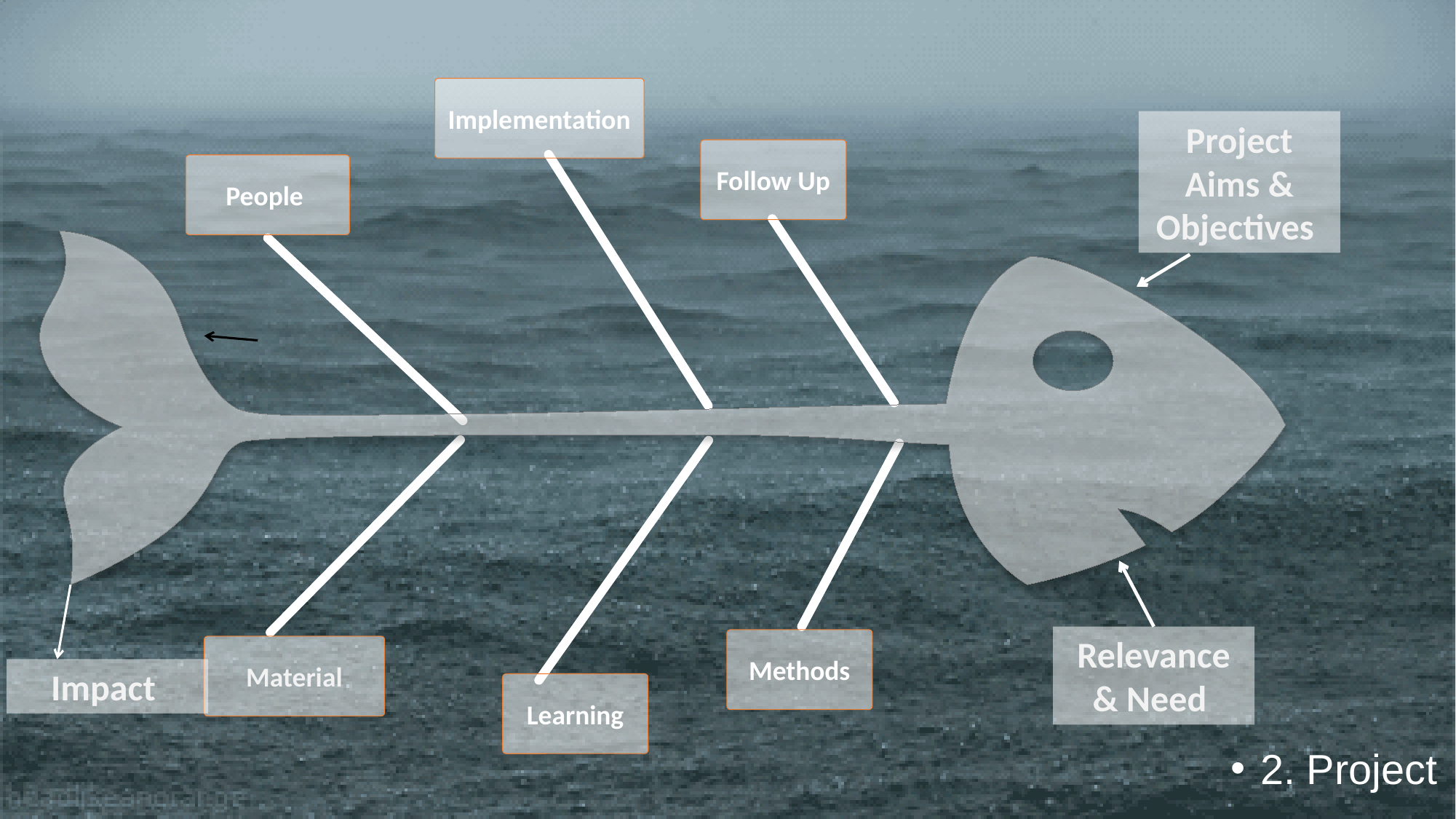

Implementation
Project Aims & Objectives
Follow Up

People
Relevance & Need
Methods
Material
Impact
Learning
2. Project